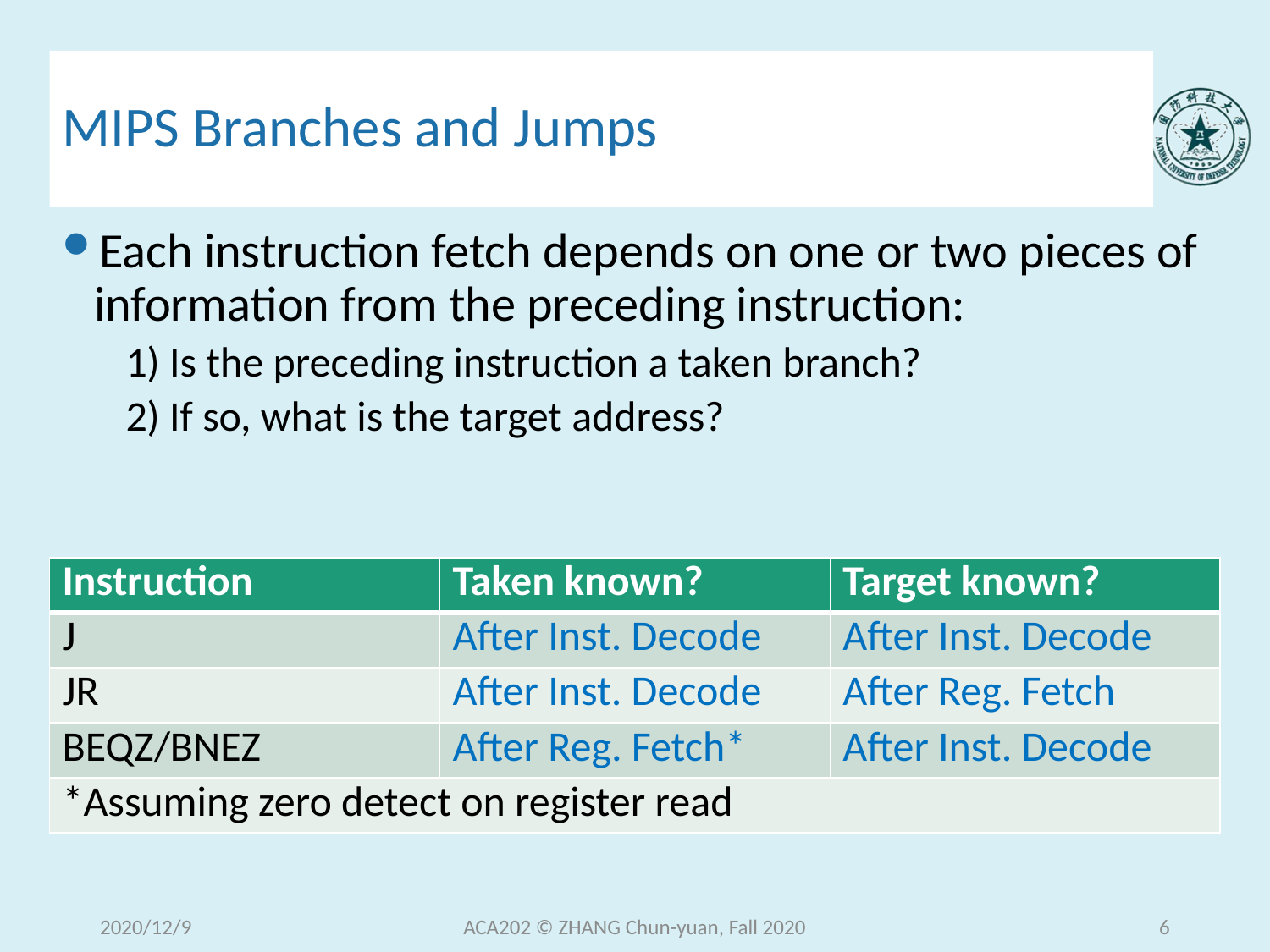

# MIPS Branches and Jumps
Each instruction fetch depends on one or two pieces of information from the preceding instruction:
1) Is the preceding instruction a taken branch?
2) If so, what is the target address?

| Instruction | Taken known? | Target known? |
| --- | --- | --- |
| J | After Inst. Decode | After Inst. Decode |
| JR | After Inst. Decode | After Reg. Fetch |
| BEQZ/BNEZ | After Reg. Fetch\* | After Inst. Decode |
| \*Assuming zero detect on register read |  |  |
2020/12/9
ACA202 © ZHANG Chun-yuan, Fall 2020
6